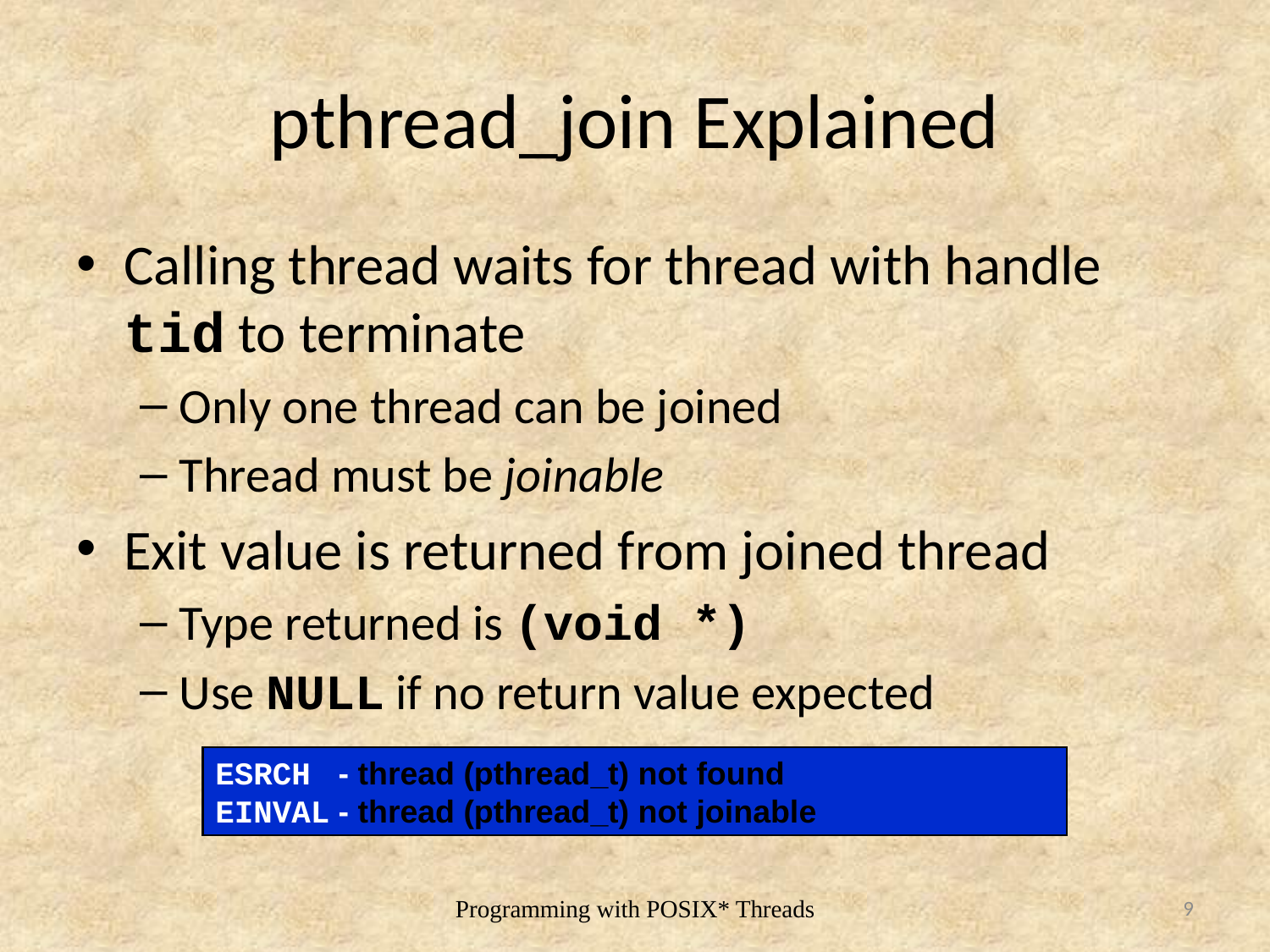

# pthread_join Explained
Calling thread waits for thread with handle tid to terminate
Only one thread can be joined
Thread must be joinable
Exit value is returned from joined thread
Type returned is (void *)
Use NULL if no return value expected
ESRCH  - thread (pthread_t) not found
EINVAL - thread (pthread_t) not joinable
9
Programming with POSIX* Threads